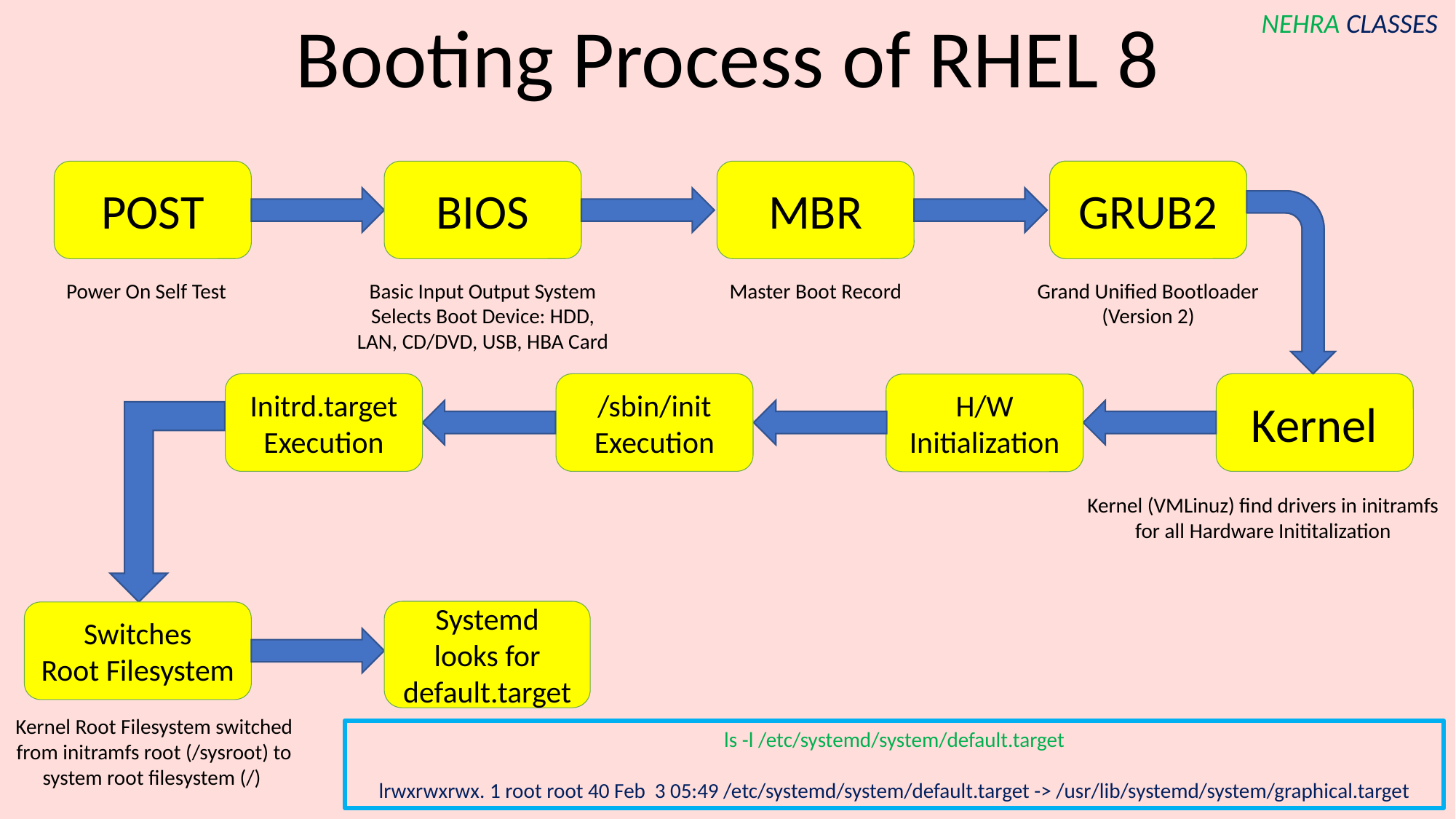

Booting Process of RHEL 8
MBR
GRUB2
POST
BIOS
GRUB2

Power On Self Test

Basic Input Output System
Selects Boot Device: HDD, LAN, CD/DVD, USB, HBA Card

Master Boot Record

Grand Unified Bootloader (Version 2)
Initrd.target
Execution
/sbin/init
Execution
Kernel
H/W Initialization

Kernel (VMLinuz) find drivers in initramfs for all Hardware Inititalization

Systemd looks for default.target
Switches
Root Filesystem

Kernel Root Filesystem switched from initramfs root (/sysroot) to system root filesystem (/)

ls -l /etc/systemd/system/default.target

lrwxrwxrwx. 1 root root 40 Feb  3 05:49 /etc/systemd/system/default.target -> /usr/lib/systemd/system/graphical.target